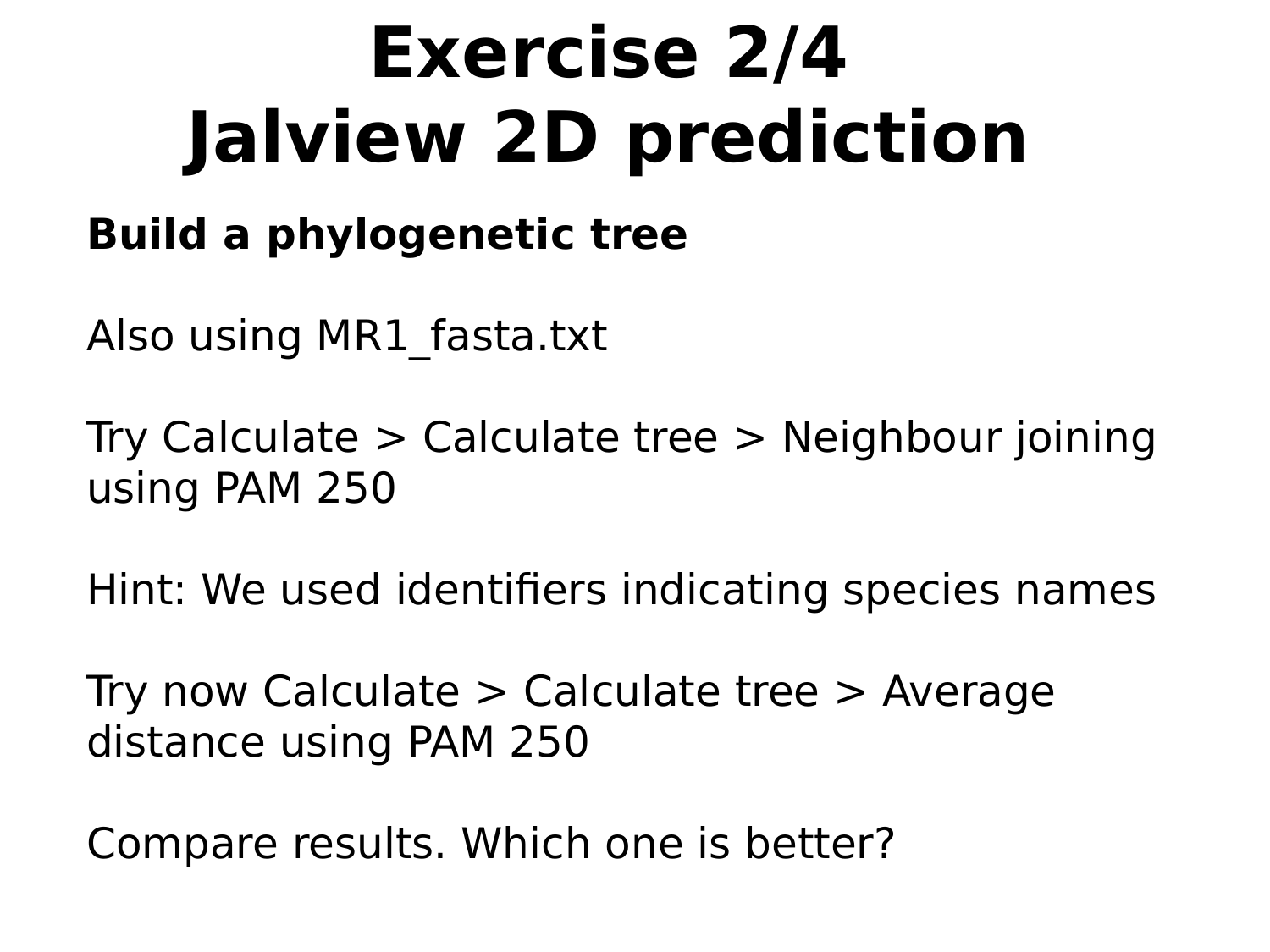

Exercise 2/4
Jalview 2D prediction

Build a phylogenetic tree

Also using MR1_fasta.txt

Try Calculate > Calculate tree > Neighbour joining using PAM 250

Hint: We used identifiers indicating species names

Try now Calculate > Calculate tree > Average distance using PAM 250

Compare results. Which one is better?